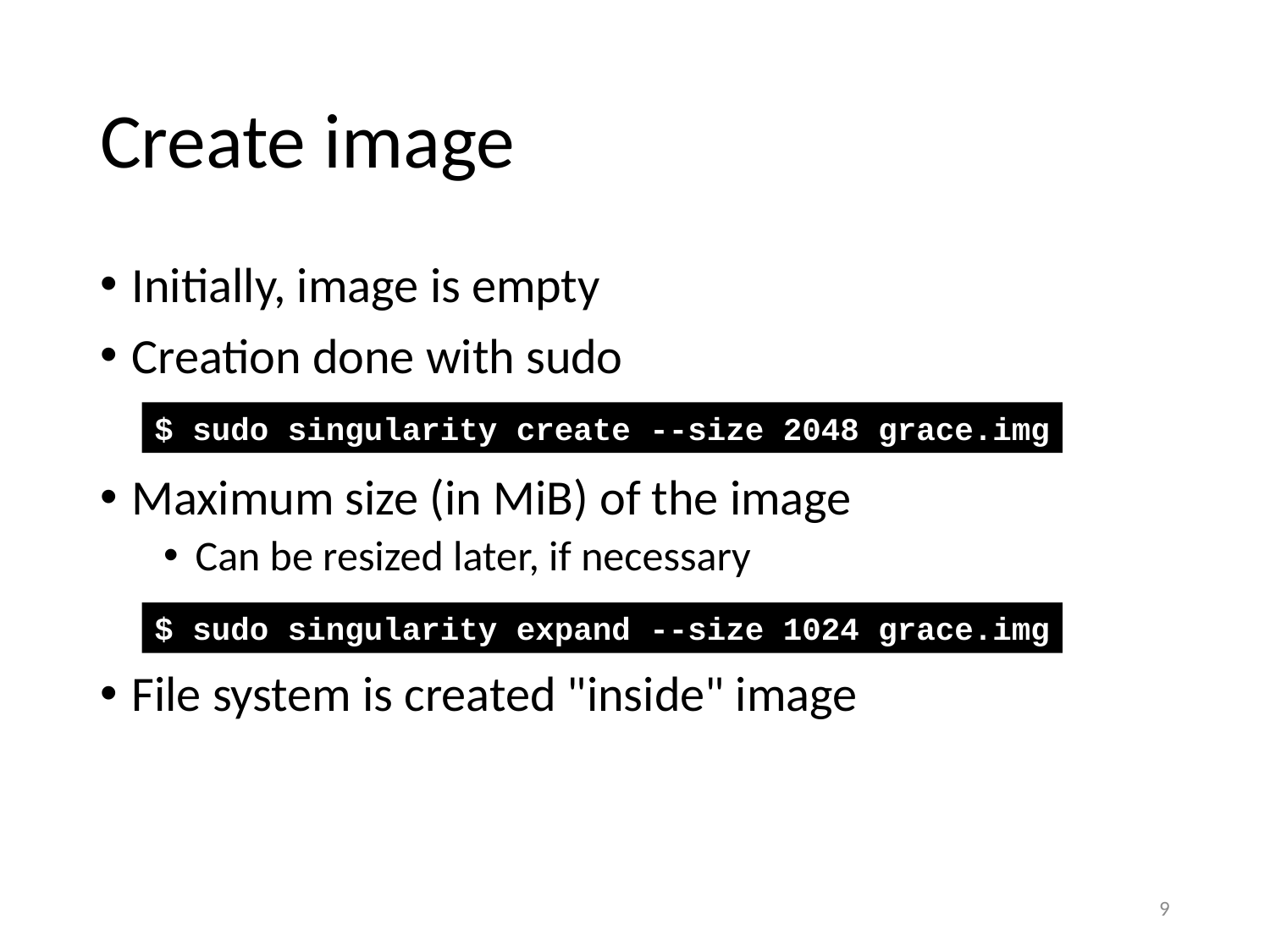

# Create image
Initially, image is empty
Creation done with sudo

Maximum size (in MiB) of the image
Can be resized later, if necessary

File system is created "inside" image
$ sudo singularity create --size 2048 grace.img
$ sudo singularity expand --size 1024 grace.img
9